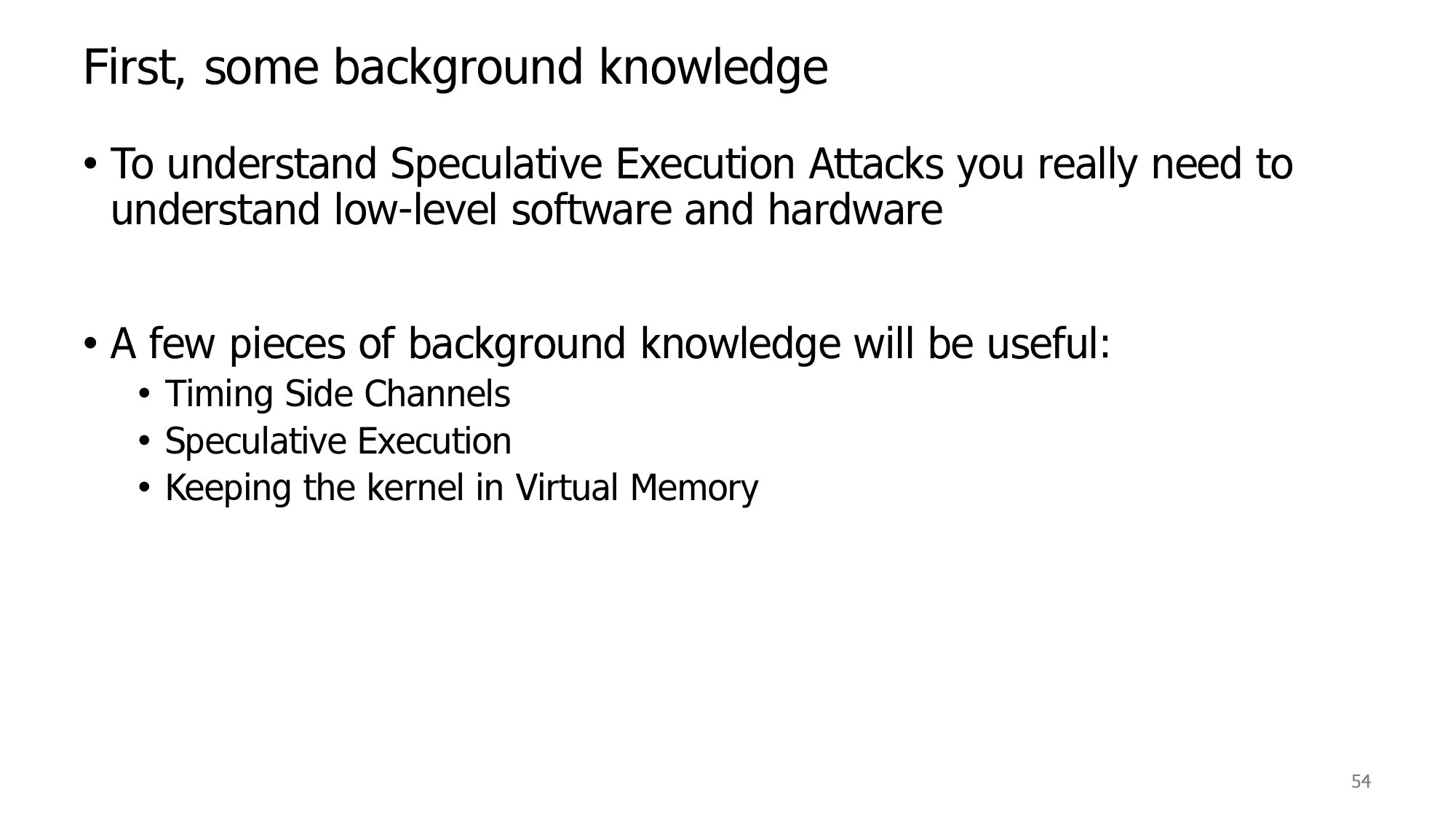

# First, some background knowledge
To understand Speculative Execution Attacks you really need to understand low-level software and hardware

A few pieces of background knowledge will be useful:
Timing Side Channels
Speculative Execution
Keeping the kernel in Virtual Memory
54